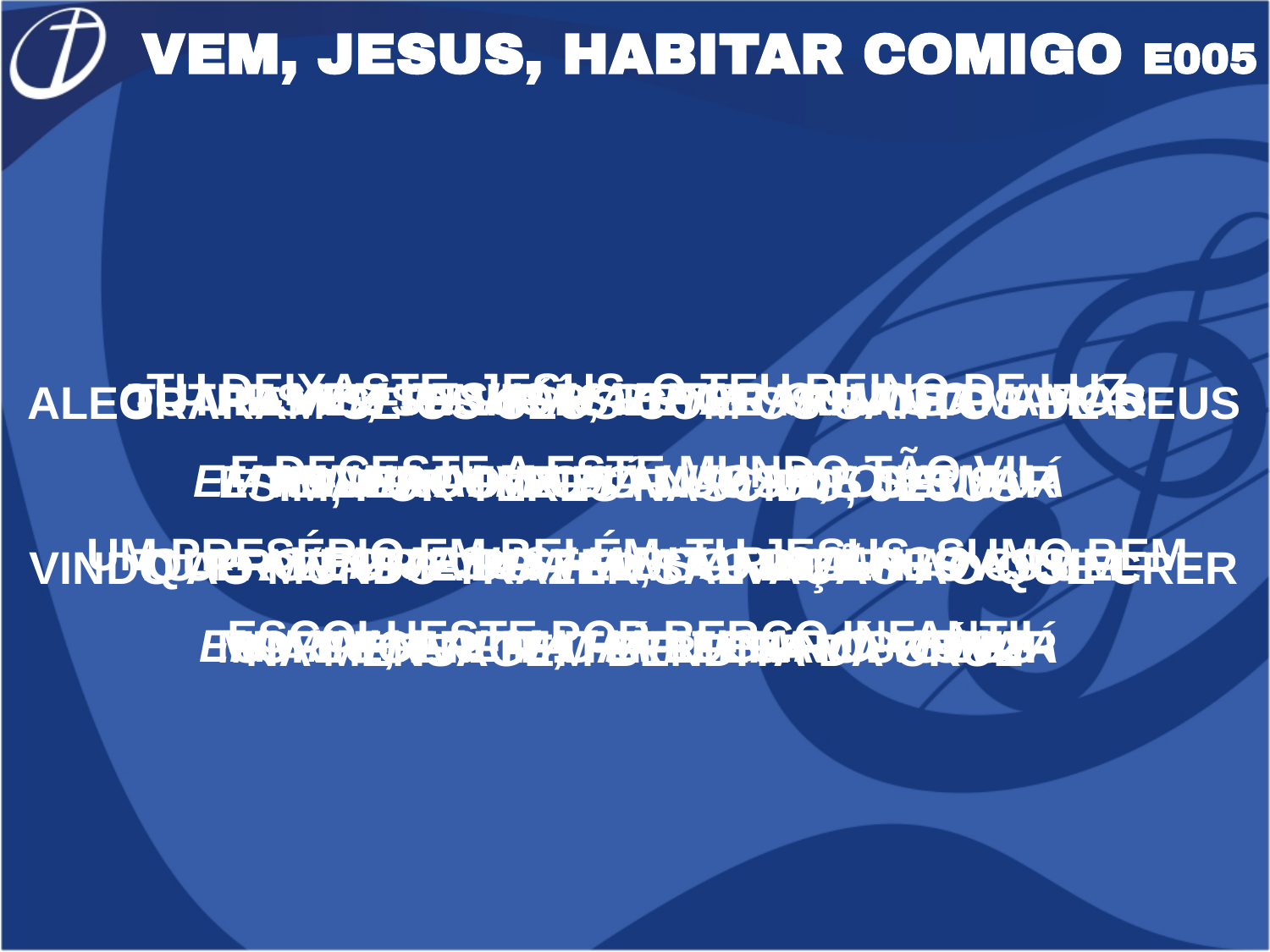

VEM, JESUS, HABITAR COMIGO E005
TU DEIXASTE, JESUS, O TEU REINO DE LUZ
E DECESTE A ESTE MUNDO TÃO VIL
UM PRESÉPIO EM BELÉM, TU JESUS, SUMO BEM
ESCOLHESTE POR BERÇO INFANTIL
VEM JESUS HABITAR COMIGO
EM MINHA ALMA HÁ LUGAR, Ó VEM JÁ
VEM JESUS HABITAR COMIGO
EM MINHA ALMA HÁ LUGAR Ó VEM JÁ
TU VIESTE, SENHOR, REVELAR-NOS O AMOR
E TE APROUVE DO MAL NOS SALVAR
TU PROVASTE DO FEL, SOFRIMENTO CRUEL
MORTE, ENFIM, TE FIZERAM PROVAR
OUTRA VEZ TU VIRÁS E POR MIM CHAMARÁS
RODEADO DOS ANJOS DE DEUS
QUE ALEGRIA PRA MIM AO DIZERES ASSIM
UM LUGAR TE DAREI EU NOS CÉUS
ALEGRARAM-SE OS CÉUS COM OS SANTOS DE DEUS
SIM, POR TERES NASCIDO, JESUS
VINDO AO MUNDO TRAZER SALVAÇÃO AO QUE CRER
NA MENSAGEM BENDITA DA CRUZ